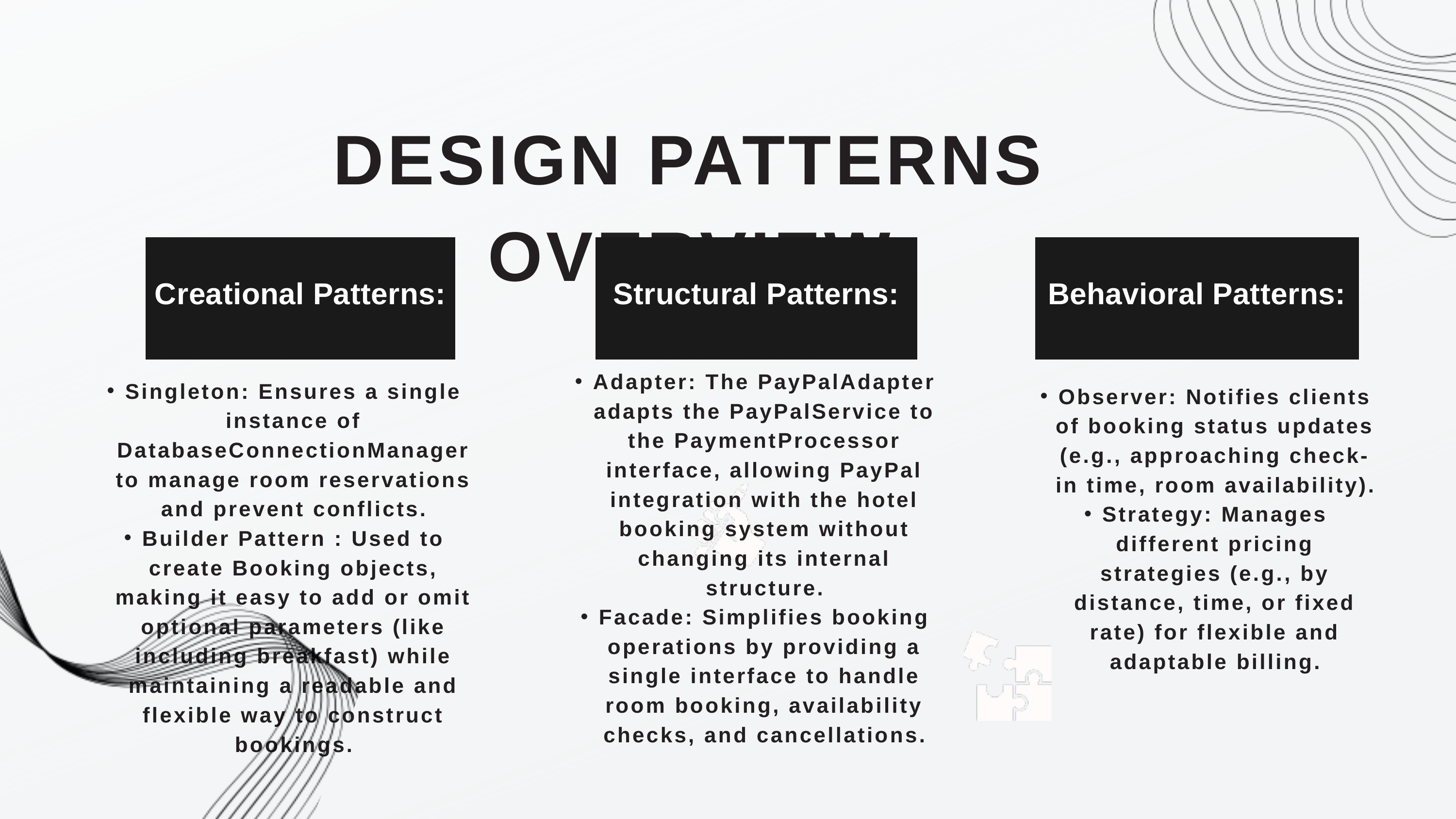

DESIGN PATTERNS OVERVIEW

Creational Patterns:

Structural Patterns:

Behavioral Patterns:
Adapter: The PayPalAdapter adapts the PayPalService to the PaymentProcessor interface, allowing PayPal integration with the hotel booking system without changing its internal structure.
Facade: Simplifies booking operations by providing a single interface to handle room booking, availability checks, and cancellations.

Singleton: Ensures a single instance of DatabaseConnectionManager to manage room reservations and prevent conflicts.
Builder Pattern : Used to create Booking objects, making it easy to add or omit optional parameters (like including breakfast) while maintaining a readable and flexible way to construct bookings.

Observer: Notifies clients of booking status updates (e.g., approaching check-in time, room availability).
Strategy: Manages different pricing strategies (e.g., by distance, time, or fixed rate) for flexible and adaptable billing.